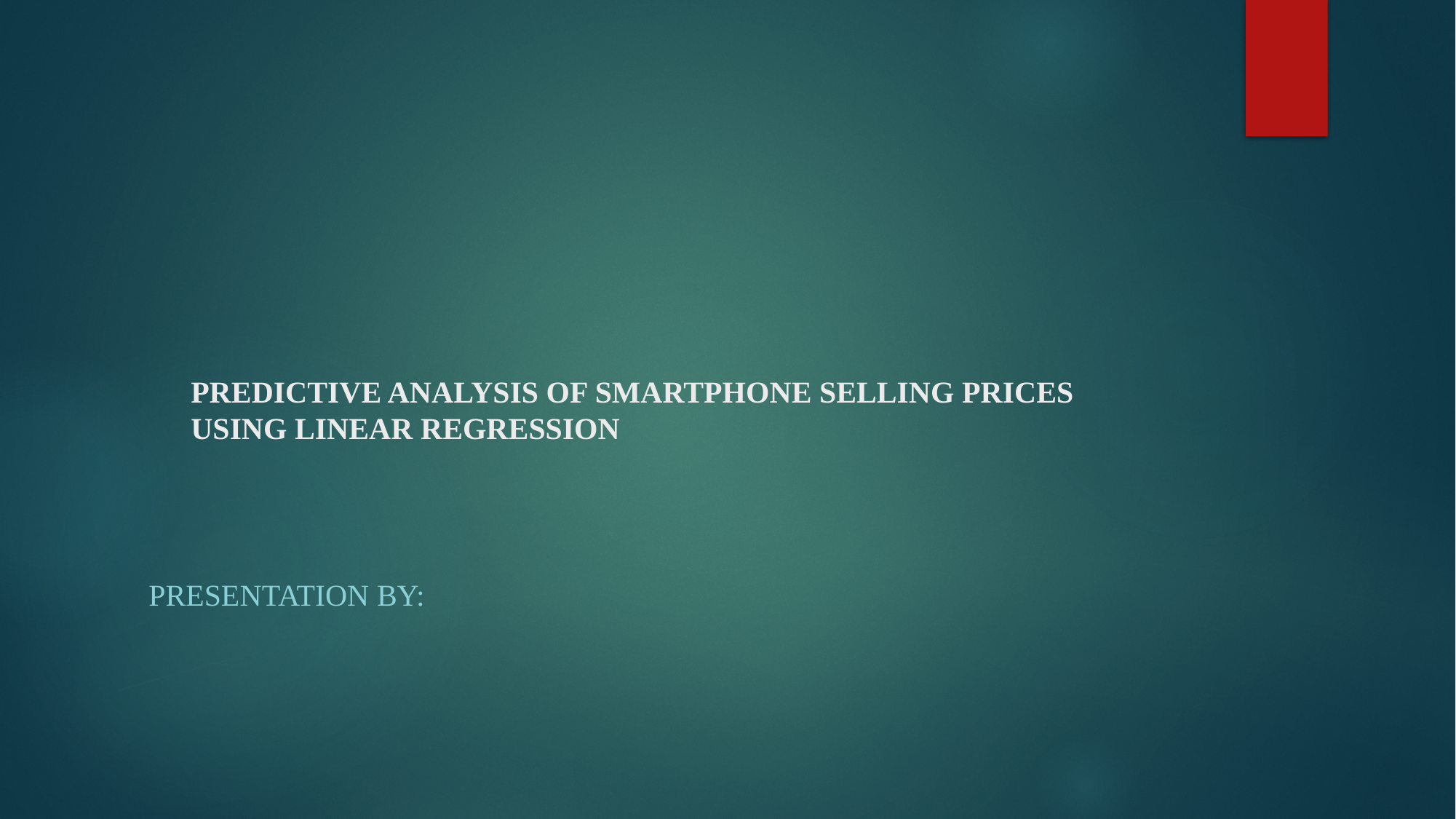

# PREDICTIVE ANALYSIS OF SMARTPHONE SELLING PRICES USING LINEAR REGRESSION
Presentation By: